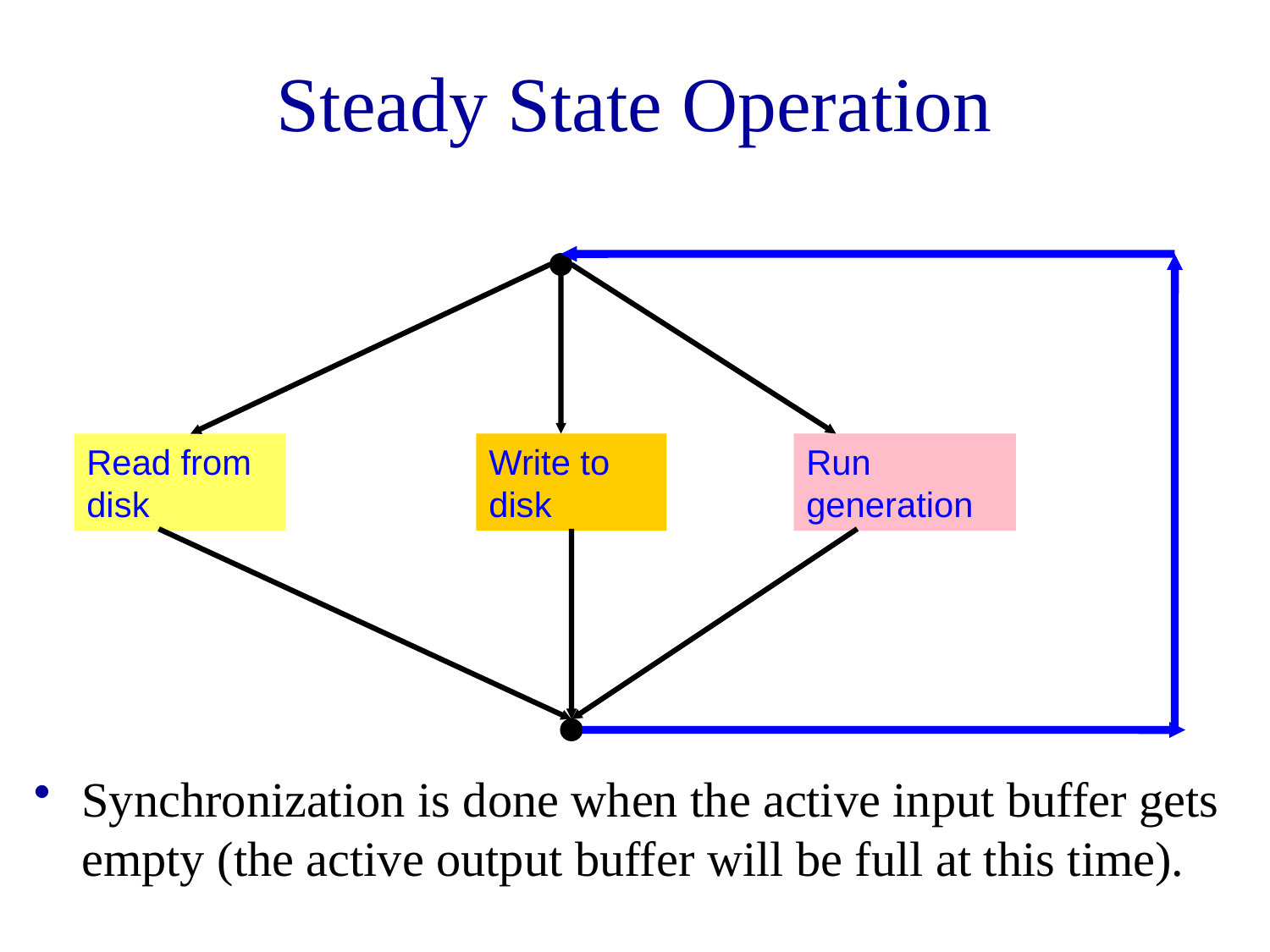

# Steady State Operation

Read from disk
Write to disk
Run generation

Synchronization is done when the active input buffer gets empty (the active output buffer will be full at this time).